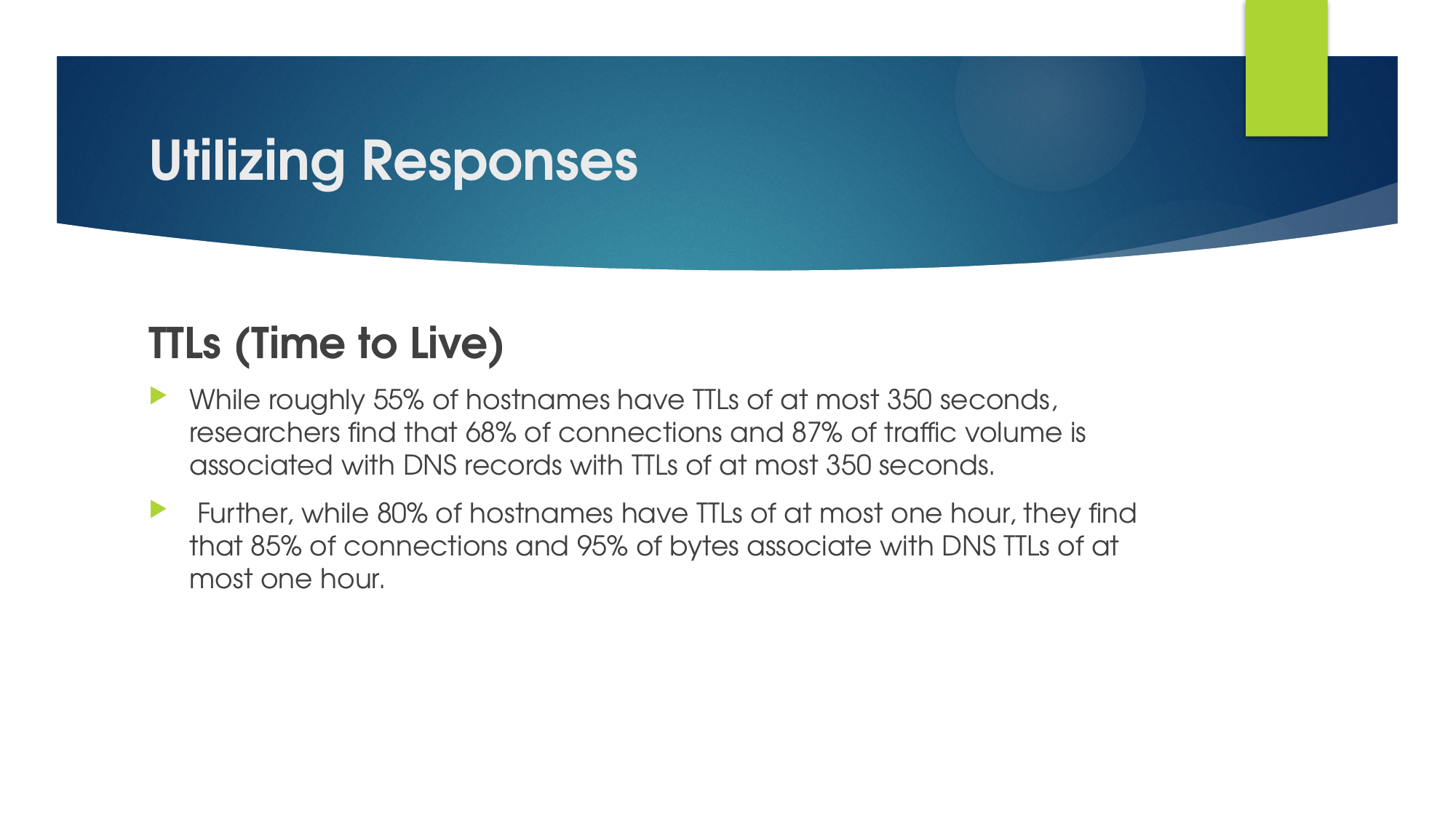

# Utilizing Responses
TTLs (Time to Live)
While roughly 55% of hostnames have TTLs of at most 350 seconds, researchers find that 68% of connections and 87% of traffic volume is associated with DNS records with TTLs of at most 350 seconds.
 Further, while 80% of hostnames have TTLs of at most one hour, they find that 85% of connections and 95% of bytes associate with DNS TTLs of at most one hour.